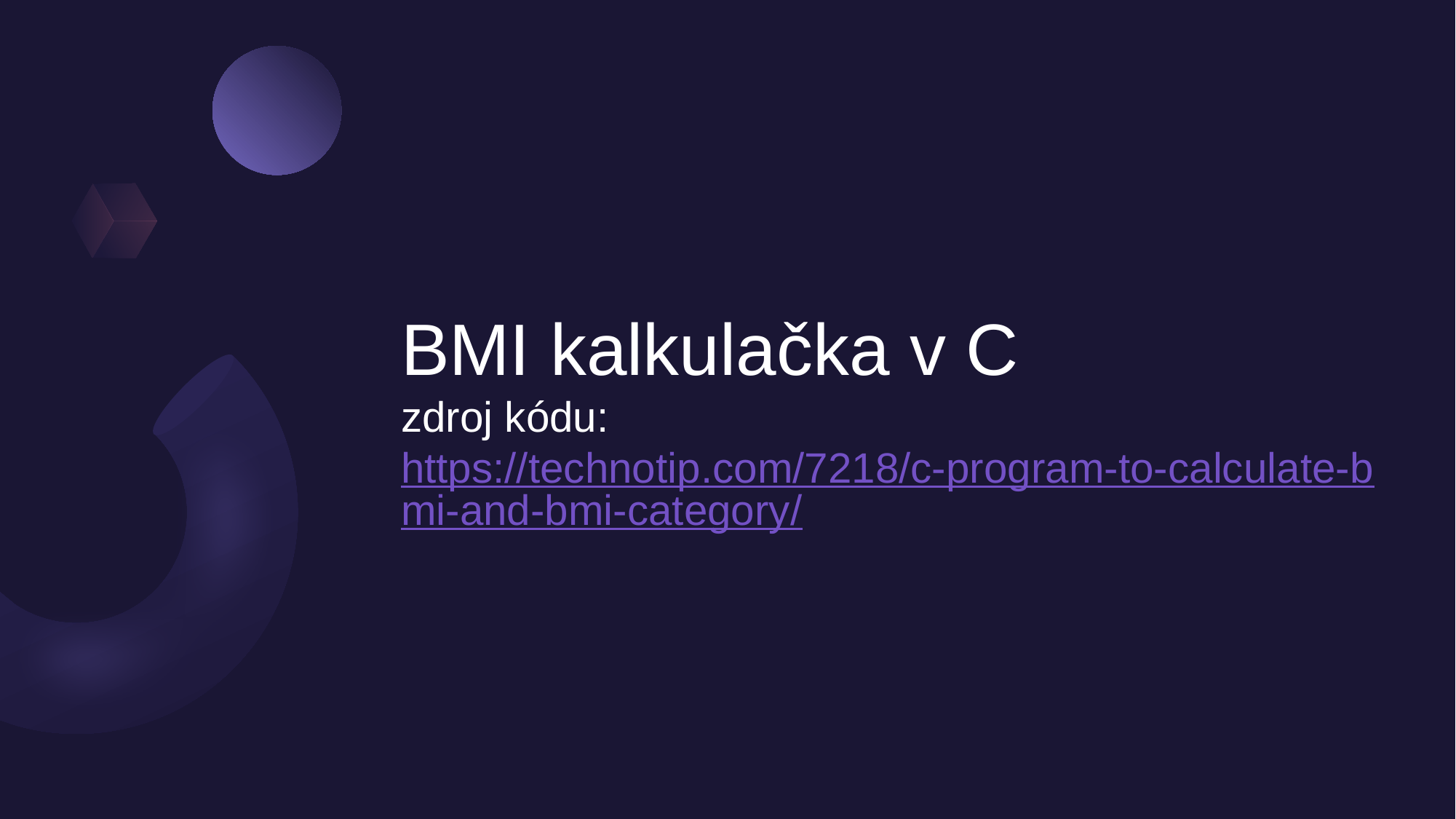

# BMI kalkulačka v C zdroj kódu: https://technotip.com/7218/c-program-to-calculate-bmi-and-bmi-category/